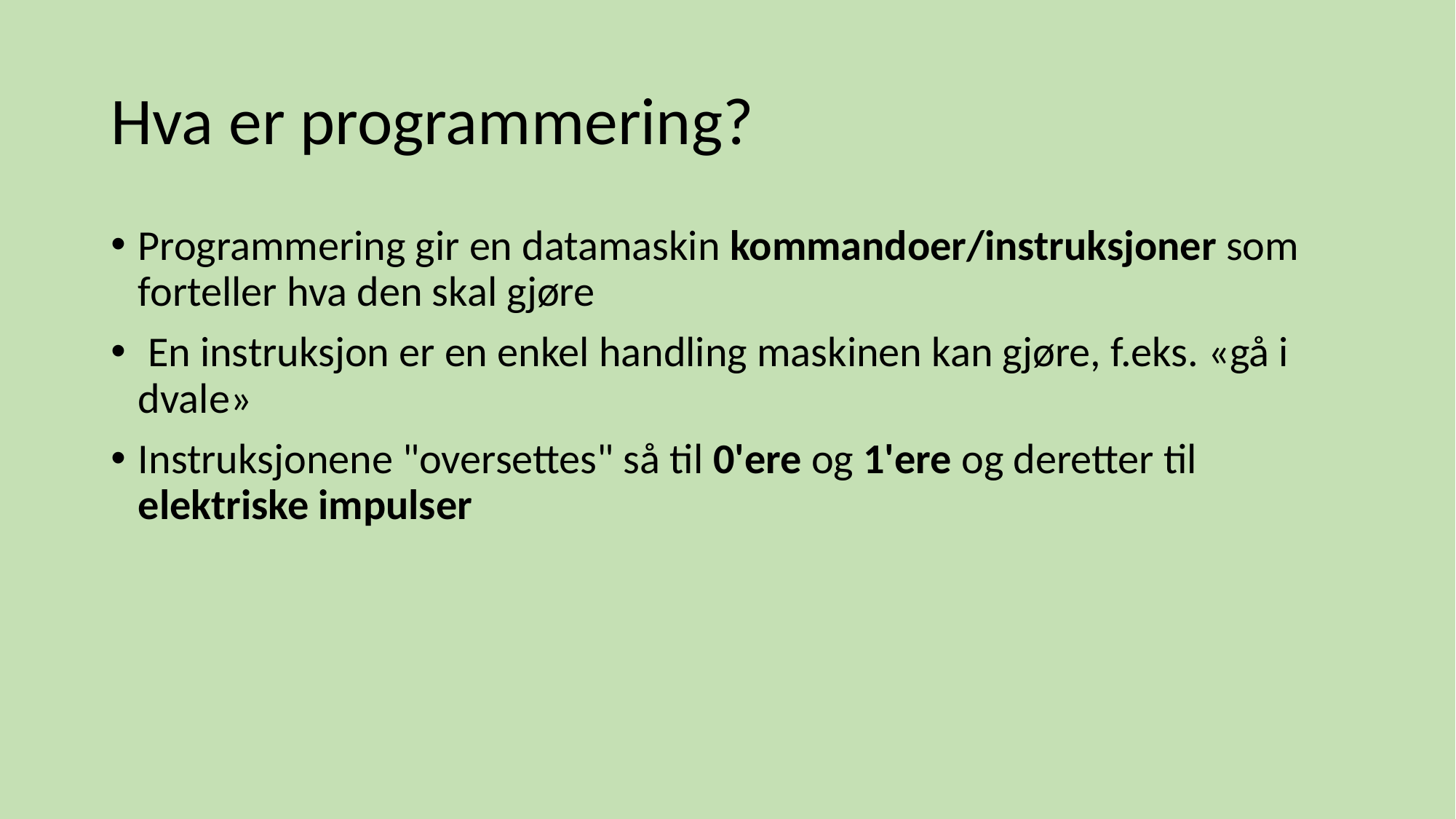

# Hva er programmering?
Programmering gir en datamaskin kommandoer/instruksjoner som forteller hva den skal gjøre
 En instruksjon er en enkel handling maskinen kan gjøre, f.eks. «gå i dvale»
Instruksjonene "oversettes" så til 0'ere og 1'ere og deretter til elektriske impulser